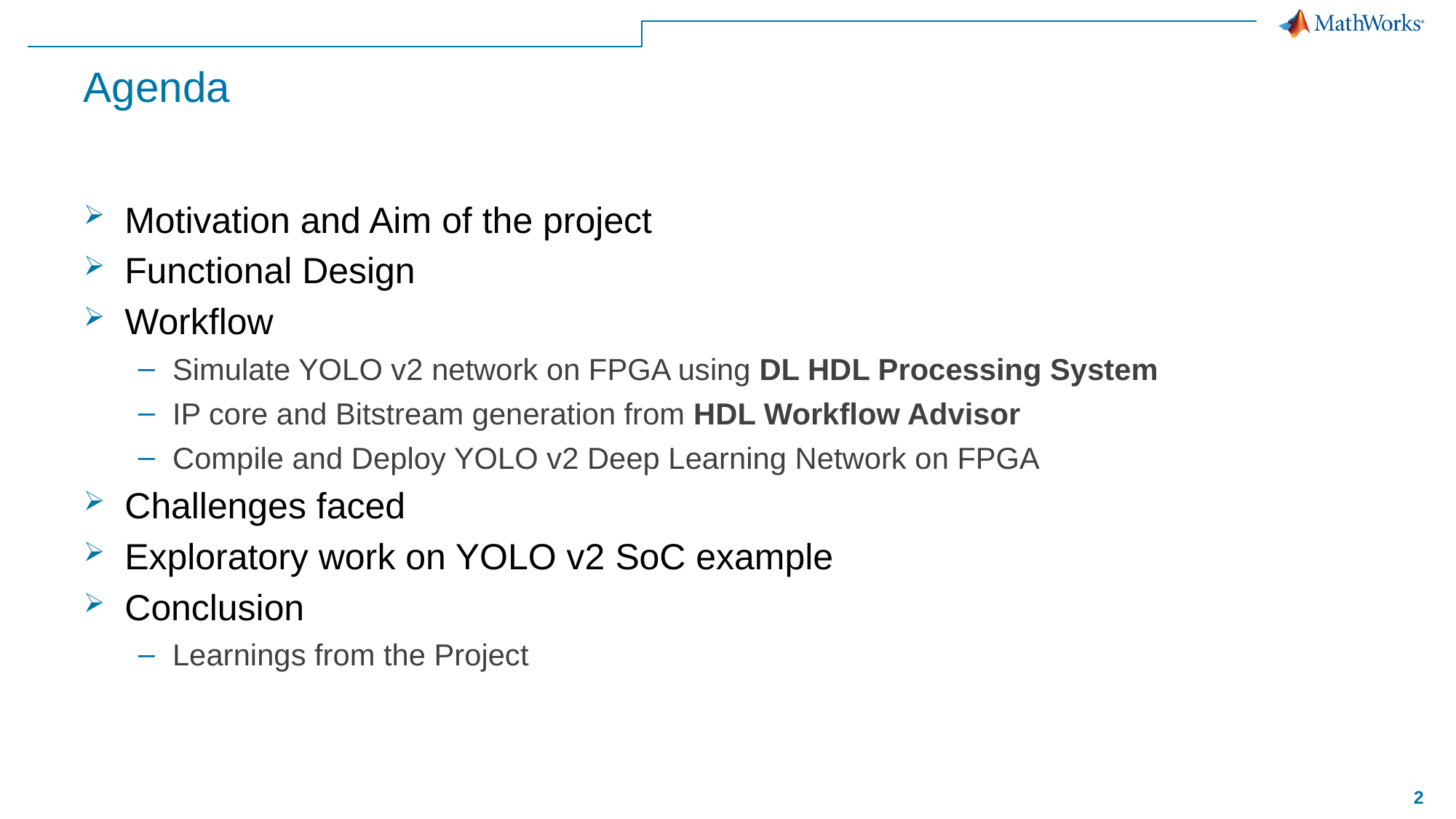

# Agenda
Motivation and Aim of the project
Functional Design
Workflow
Simulate YOLO v2 network on FPGA using DL HDL Processing System
IP core and Bitstream generation from HDL Workflow Advisor
Compile and Deploy YOLO v2 Deep Learning Network on FPGA
Challenges faced
Exploratory work on YOLO v2 SoC example
Conclusion
Learnings from the Project